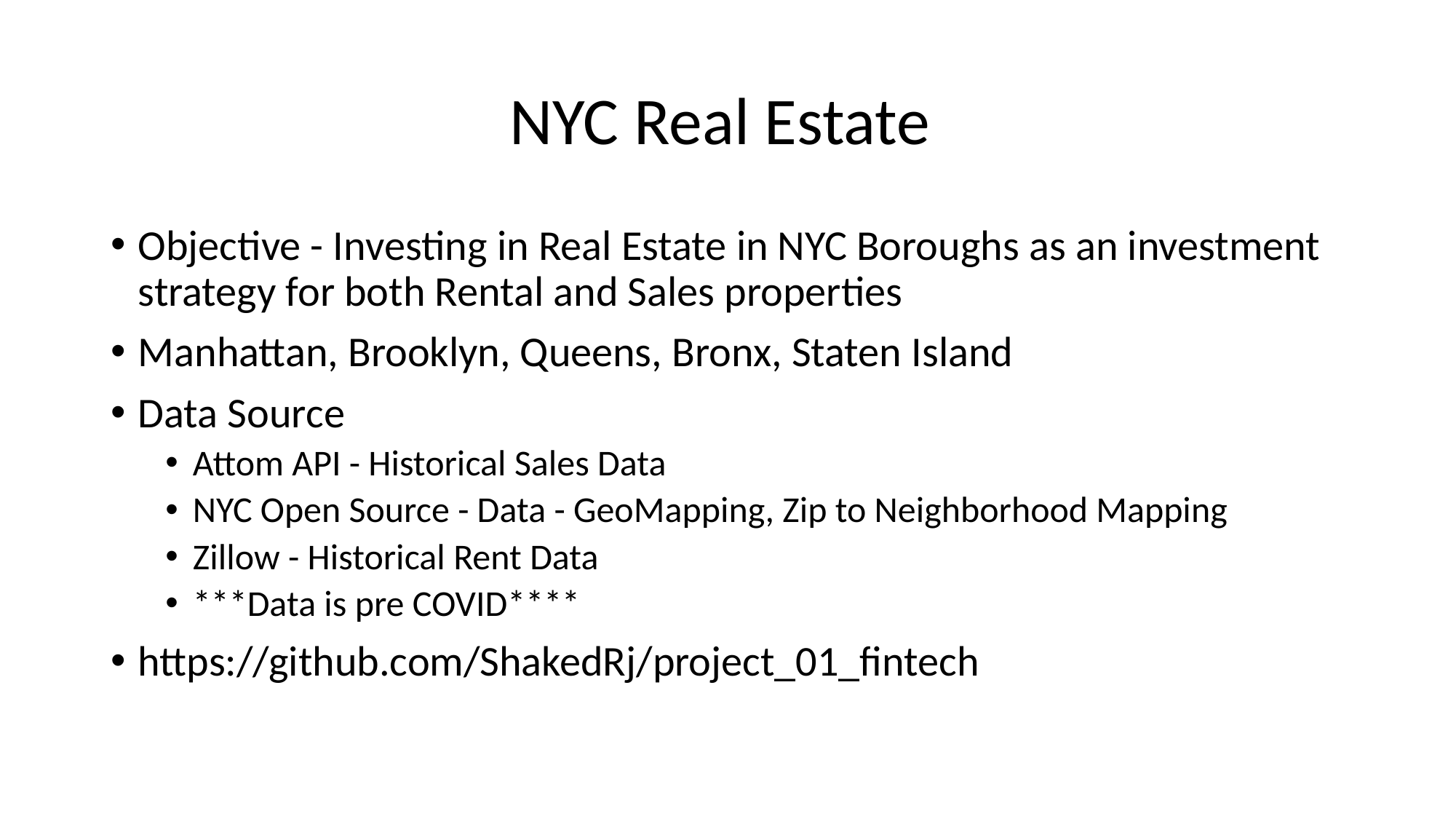

# NYC Real Estate
Objective - Investing in Real Estate in NYC Boroughs as an investment strategy for both Rental and Sales properties
Manhattan, Brooklyn, Queens, Bronx, Staten Island
Data Source
Attom API - Historical Sales Data
NYC Open Source - Data - GeoMapping, Zip to Neighborhood Mapping
Zillow - Historical Rent Data
***Data is pre COVID****
https://github.com/ShakedRj/project_01_fintech